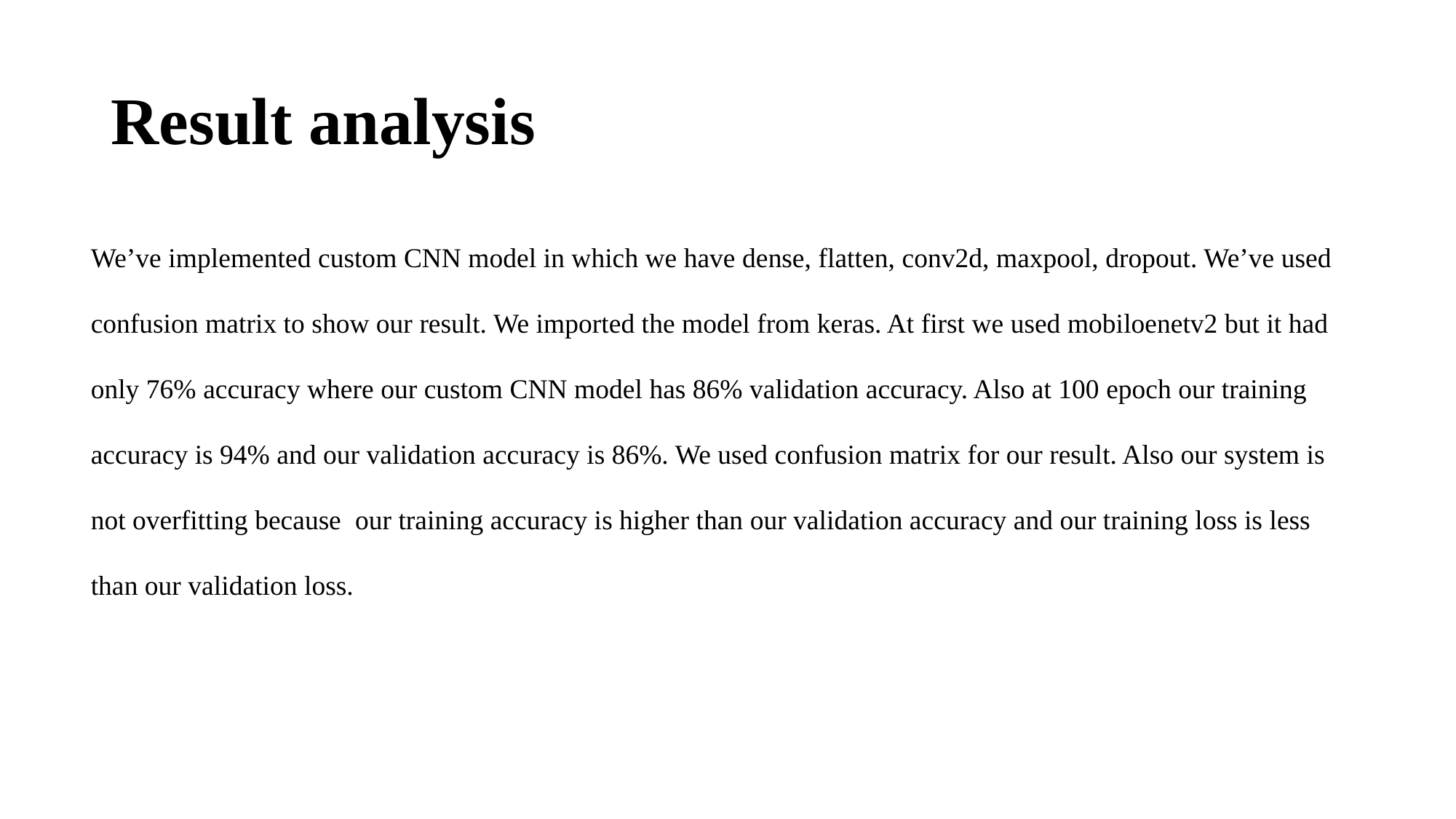

# Result analysis
We’ve implemented custom CNN model in which we have dense, flatten, conv2d, maxpool, dropout. We’ve used confusion matrix to show our result. We imported the model from keras. At first we used mobiloenetv2 but it had only 76% accuracy where our custom CNN model has 86% validation accuracy. Also at 100 epoch our training accuracy is 94% and our validation accuracy is 86%. We used confusion matrix for our result. Also our system is not overfitting because  our training accuracy is higher than our validation accuracy and our training loss is less than our validation loss.